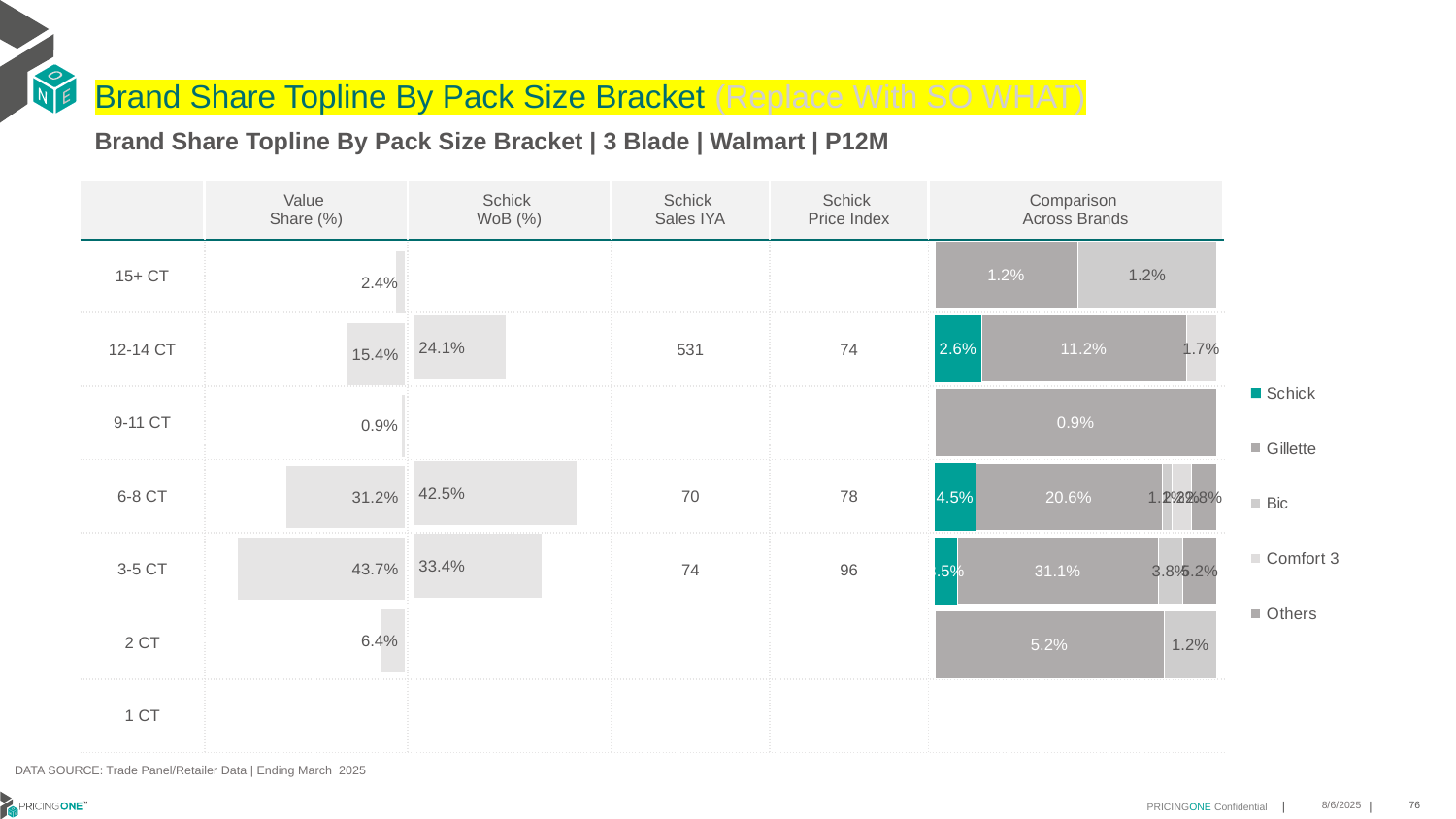

# Brand Share Topline By Pack Size Bracket (Replace With SO WHAT)
Brand Share Topline By Pack Size Bracket | 3 Blade | Walmart | P12M
|  | Value Share (%) | Schick WoB (%) | Schick Sales IYA | Schick Price Index | Comparison Across Brands |
| --- | --- | --- | --- | --- | --- |
| 15+ CT |  |  |  |  |  |
| 12-14 CT |  |  | 531 | 74 |  |
| 9-11 CT |  |  |  |  |  |
| 6-8 CT |  |  | 70 | 78 |  |
| 3-5 CT |  |  | 74 | 96 |  |
| 2 CT |  |  |  |  |  |
| 1 CT |  |  |  |  |  |

### Chart

| Category | Schick | Gillette | Bic | Comfort 3 | Others |
|---|---|---|---|---|---|
| 15+ CT | None | 0.012006411803306154 | 0.011666666457811859 | None | None |
| 12-14 CT | 0.025550560133485053 | 0.11154428663137596 | None | 0.016759588505214168 | None |
| 9-11 CT | None | 0.008860225425643827 | None | None | None |
| 6-8 CT | 0.045031782333051856 | 0.20626247310094423 | 0.01052110029047453 | 0.021640363209519804 | 0.028478930602837314 |
| 3-5 CT | 0.035470490286146884 | 0.3107803556956118 | 0.038426776043487584 | None | 0.05236147303704203 |
| 2 CT | None | 0.05238321113693056 | 0.012020793299705793 | None | None |
| 1 CT | None | None | None | None | None |

### Chart

| Category | Value Share |
|---|---|
|  | 0.023676601764592655 |

### Chart

| Category | Brand WoB % |
|---|---|
|  | None |
DATA SOURCE: Trade Panel/Retailer Data | Ending March  2025

8/6/2025
76